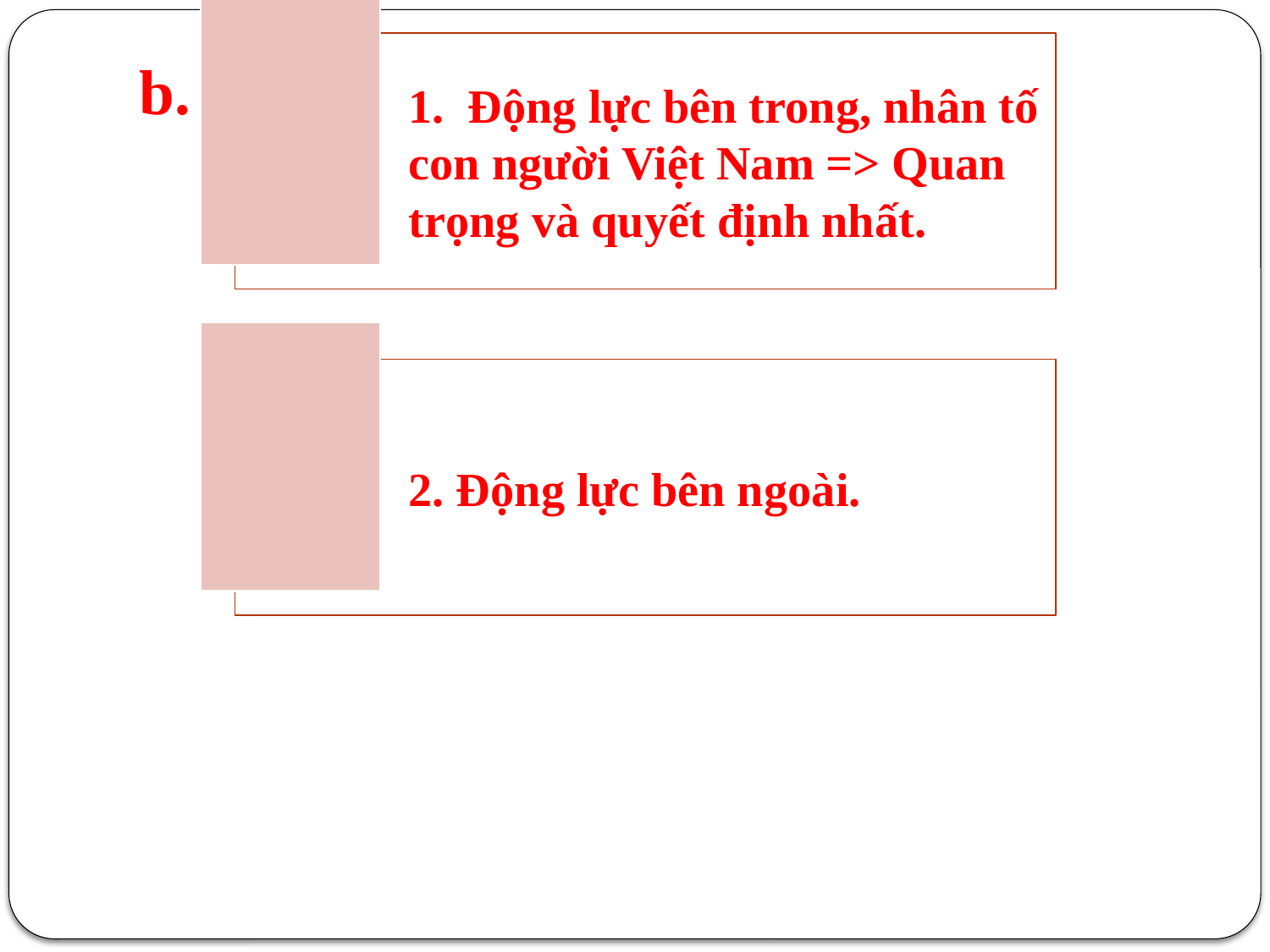

# b. Động lực của chủ nghĩa xã hội
1.  Động lực bên trong, nhân tố con người Việt Nam => Quan trọng và quyết định nhất.
2. Động lực bên ngoài.